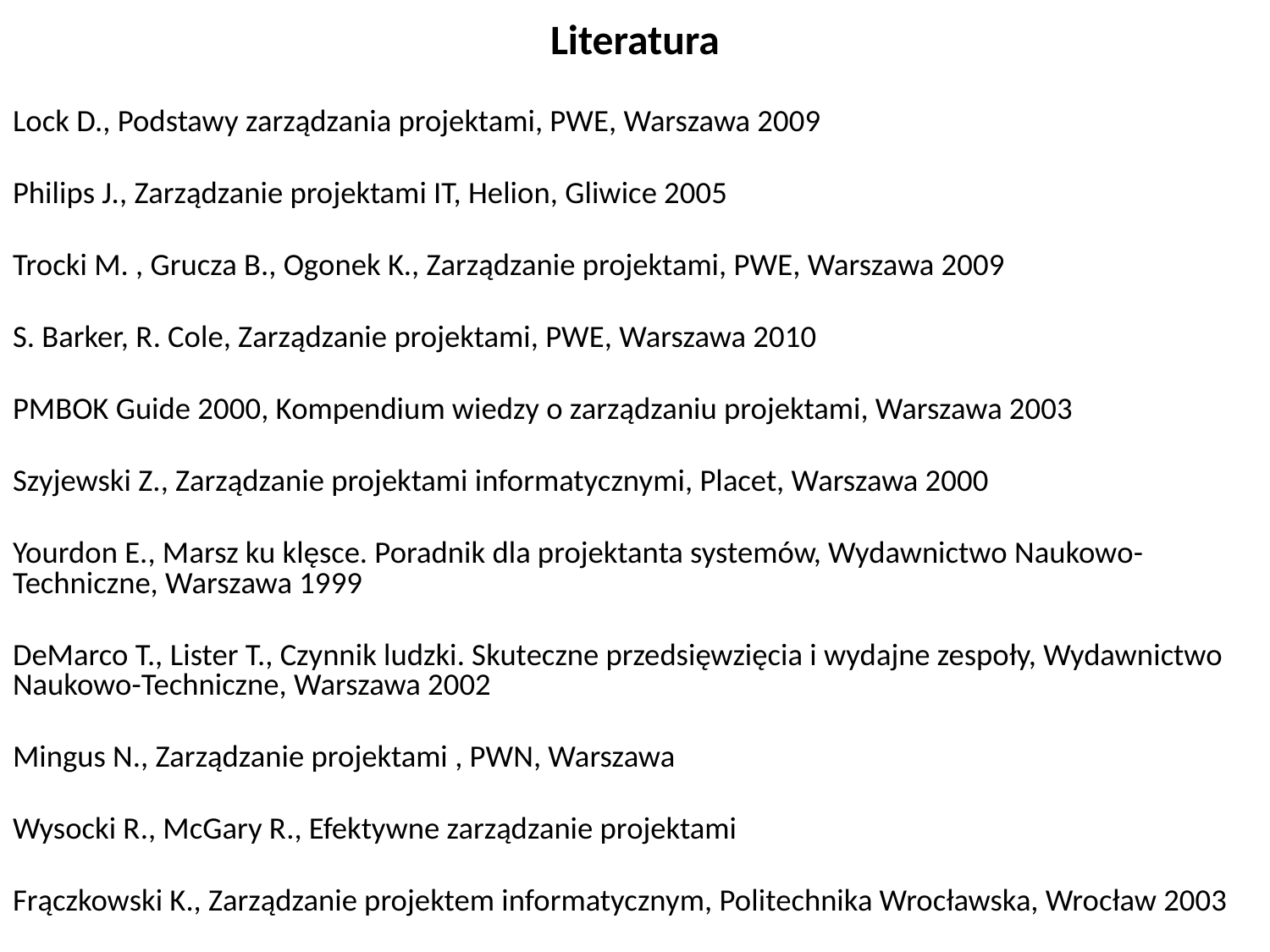

# Literatura
Lock D., Podstawy zarządzania projektami, PWE, Warszawa 2009

Philips J., Zarządzanie projektami IT, Helion, Gliwice 2005

Trocki M. , Grucza B., Ogonek K., Zarządzanie projektami, PWE, Warszawa 2009

S. Barker, R. Cole, Zarządzanie projektami, PWE, Warszawa 2010

PMBOK Guide 2000, Kompendium wiedzy o zarządzaniu projektami, Warszawa 2003

Szyjewski Z., Zarządzanie projektami informatycznymi, Placet, Warszawa 2000

Yourdon E., Marsz ku klęsce. Poradnik dla projektanta systemów, Wydawnictwo Naukowo-Techniczne, Warszawa 1999

DeMarco T., Lister T., Czynnik ludzki. Skuteczne przedsięwzięcia i wydajne zespoły, Wydawnictwo Naukowo-Techniczne, Warszawa 2002

Mingus N., Zarządzanie projektami , PWN, Warszawa

Wysocki R., McGary R., Efektywne zarządzanie projektami

Frączkowski K., Zarządzanie projektem informatycznym, Politechnika Wrocławska, Wrocław 2003